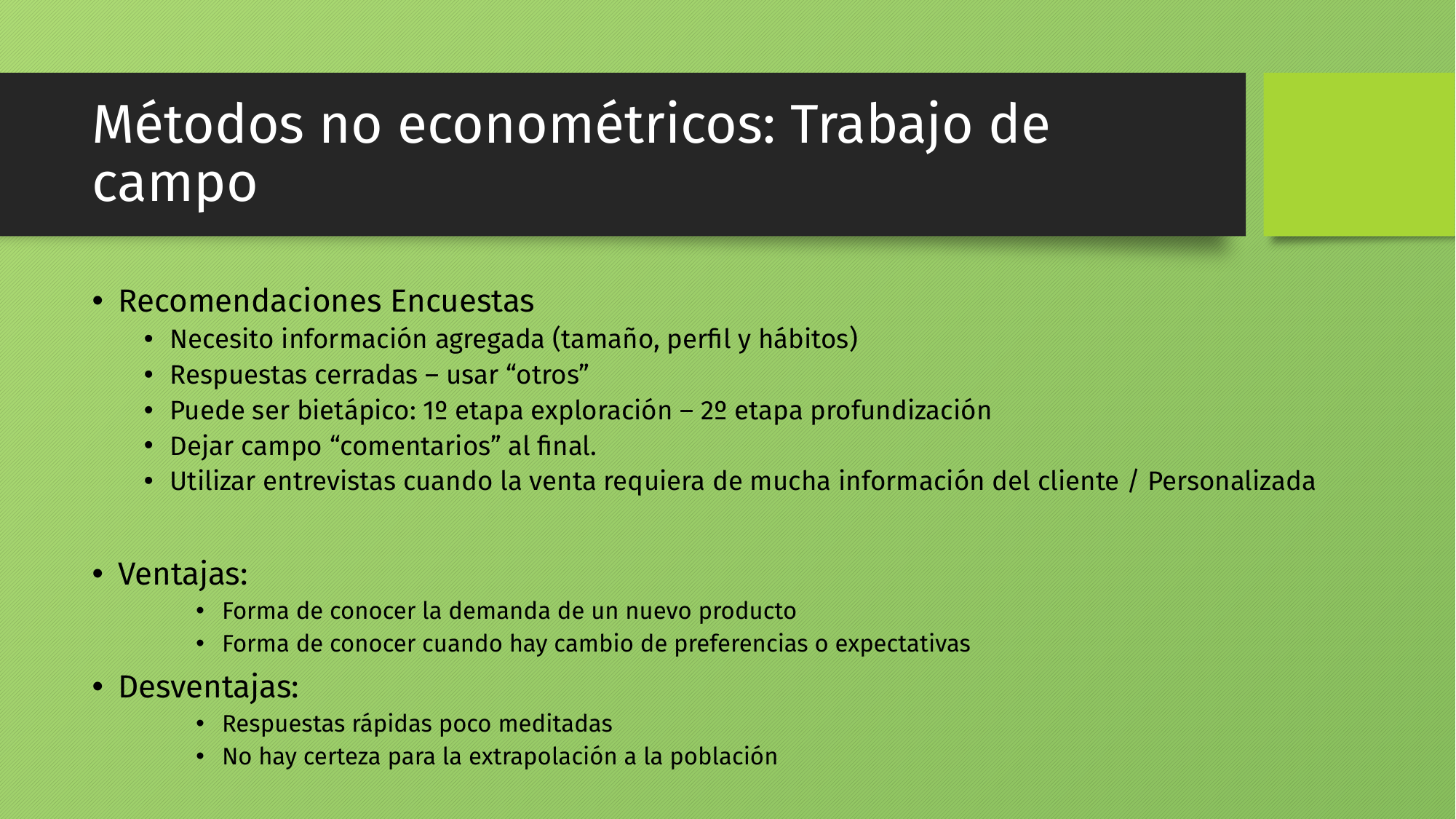

# Métodos no econométricos: Trabajo de campo
Recomendaciones Encuestas
Necesito información agregada (tamaño, perfil y hábitos)
Respuestas cerradas – usar “otros”
Puede ser bietápico: 1º etapa exploración – 2º etapa profundización
Dejar campo “comentarios” al final.
Utilizar entrevistas cuando la venta requiera de mucha información del cliente / Personalizada

Ventajas:
Forma de conocer la demanda de un nuevo producto
Forma de conocer cuando hay cambio de preferencias o expectativas
Desventajas:
Respuestas rápidas poco meditadas
No hay certeza para la extrapolación a la población